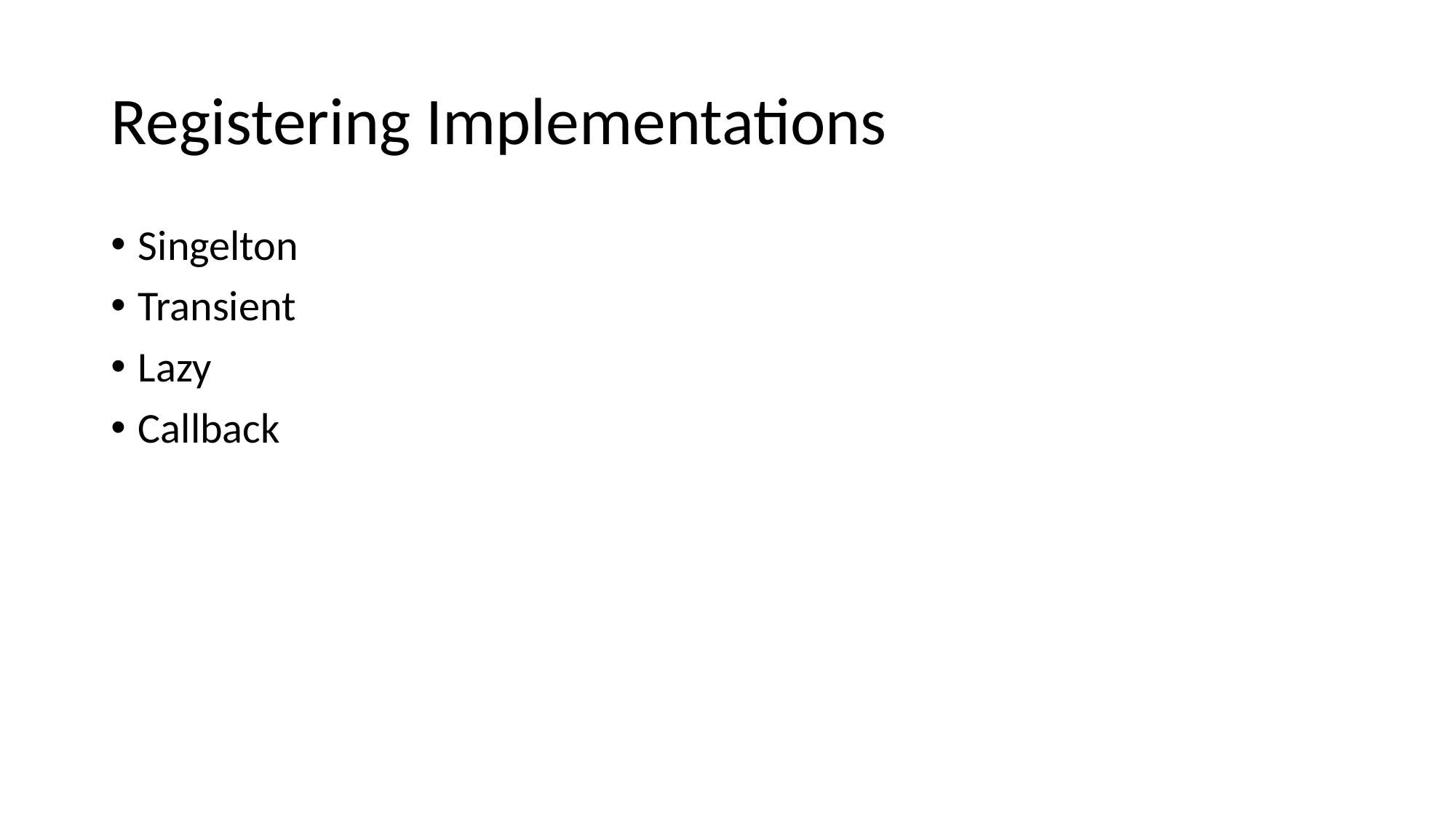

# Registering Implementations
Singelton
Transient
Lazy
Callback